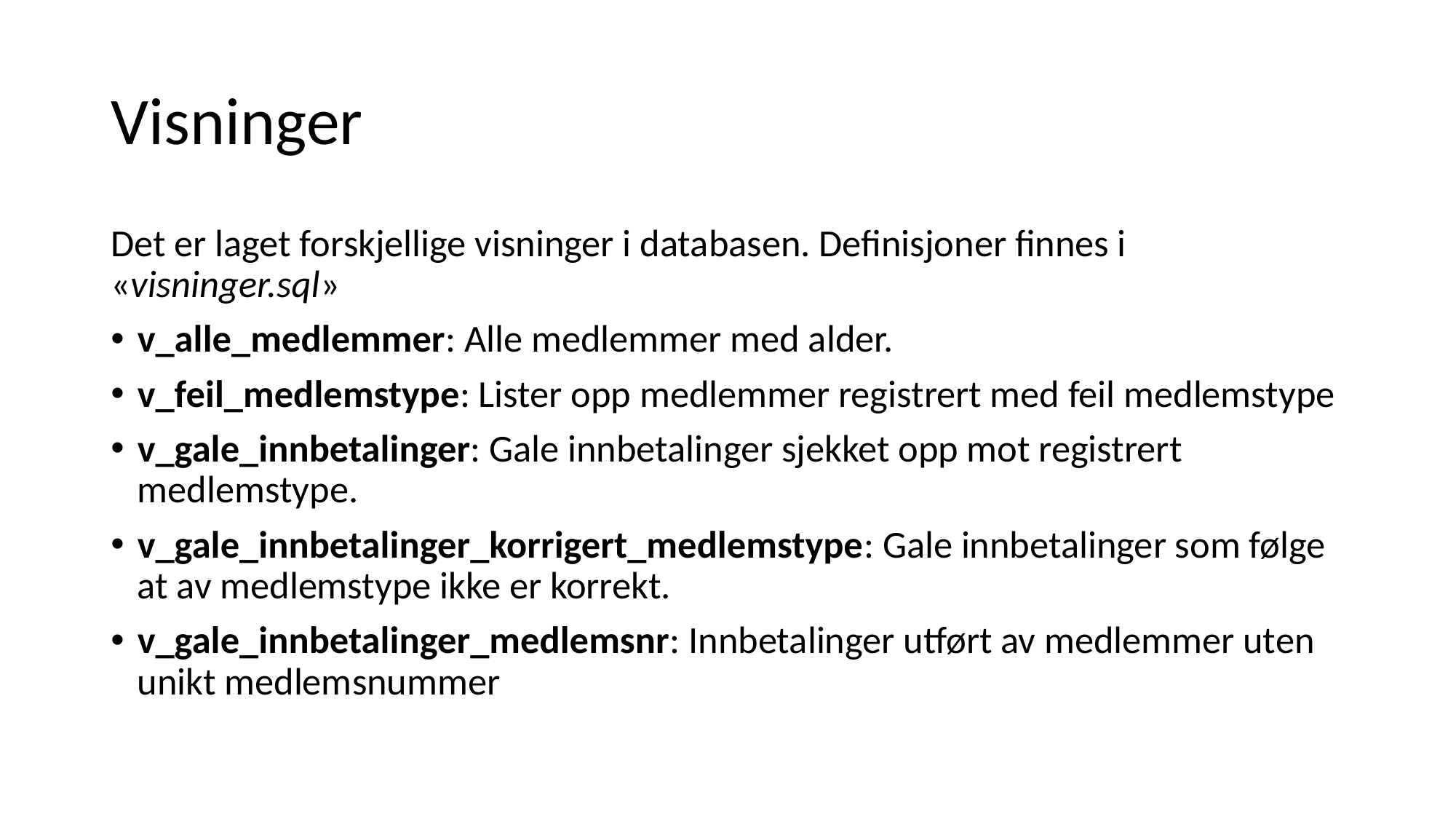

# Visninger
Det er laget forskjellige visninger i databasen. Definisjoner finnes i «visninger.sql»
v_alle_medlemmer: Alle medlemmer med alder.
v_feil_medlemstype: Lister opp medlemmer registrert med feil medlemstype
v_gale_innbetalinger: Gale innbetalinger sjekket opp mot registrert medlemstype.
v_gale_innbetalinger_korrigert_medlemstype: Gale innbetalinger som følge at av medlemstype ikke er korrekt.
v_gale_innbetalinger_medlemsnr: Innbetalinger utført av medlemmer uten unikt medlemsnummer